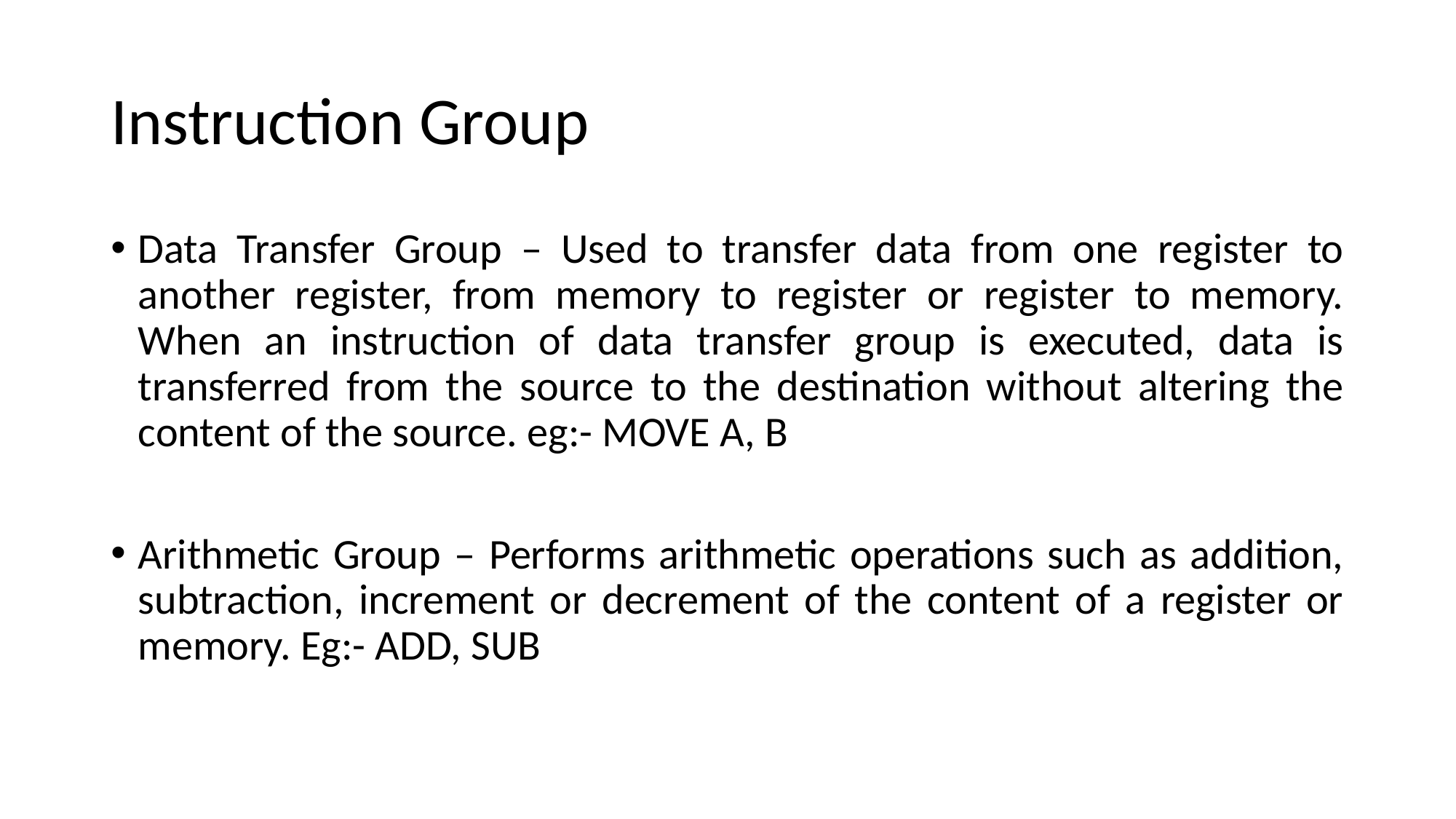

# Instruction Group
Data Transfer Group – Used to transfer data from one register to another register, from memory to register or register to memory. When an instruction of data transfer group is executed, data is transferred from the source to the destination without altering the content of the source. eg:- MOVE A, B

Arithmetic Group – Performs arithmetic operations such as addition, subtraction, increment or decrement of the content of a register or memory. Eg:- ADD, SUB